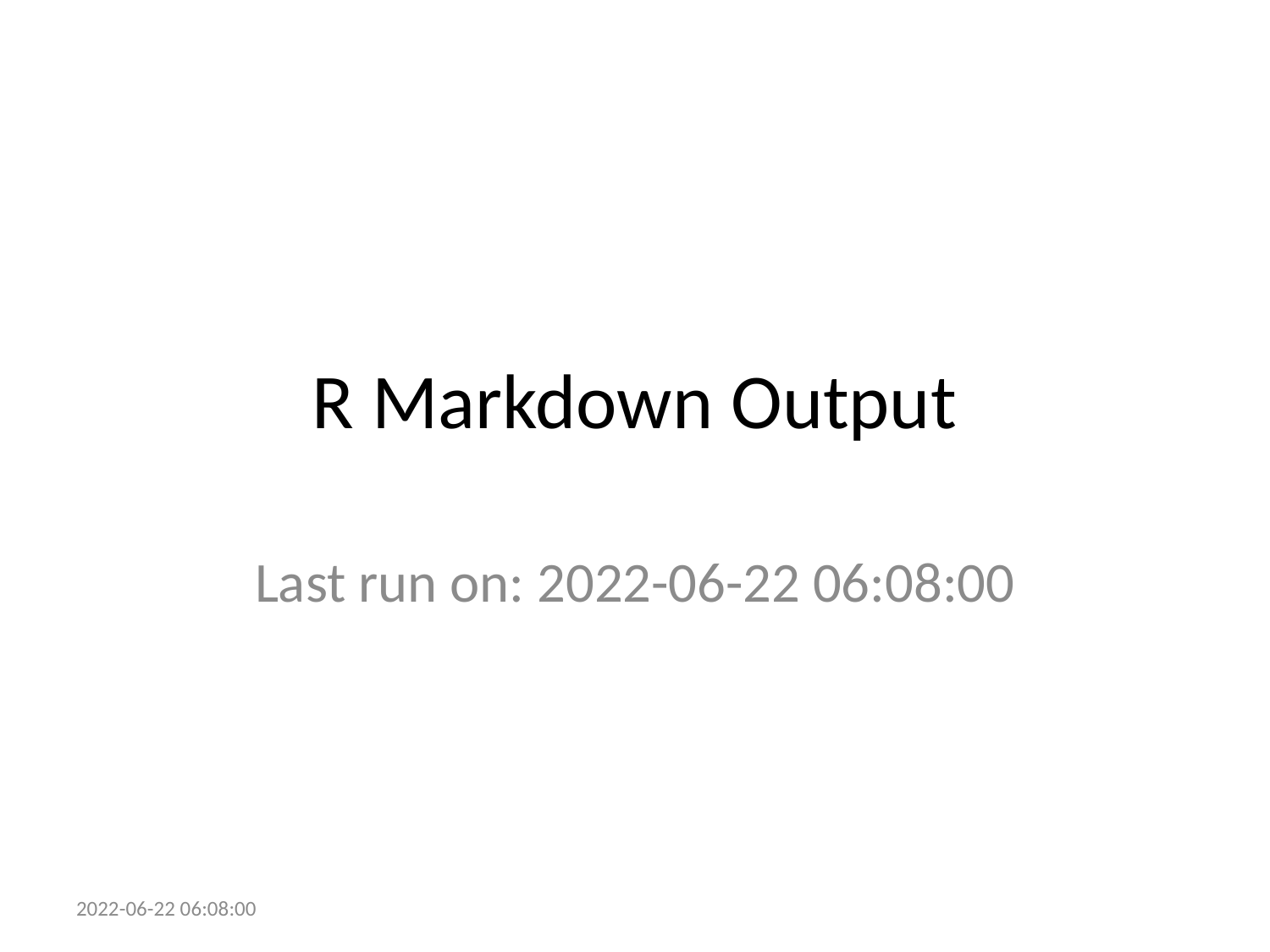

# R Markdown Output
Last run on: 2022-06-22 06:08:00
2022-06-22 06:08:00